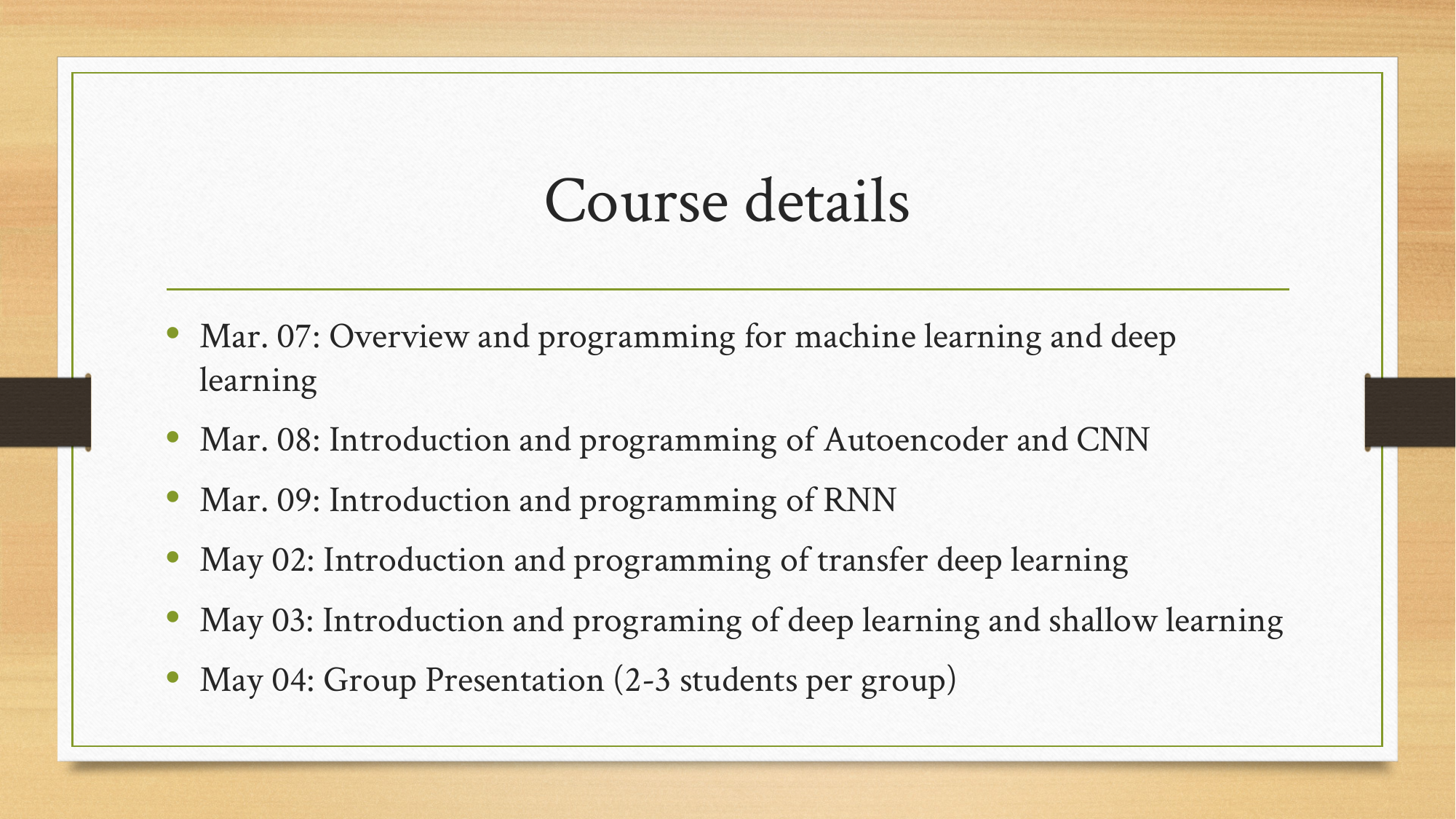

# Course details
Mar. 07: Overview and programming for machine learning and deep learning
Mar. 08: Introduction and programming of Autoencoder and CNN
Mar. 09: Introduction and programming of RNN
May 02: Introduction and programming of transfer deep learning
May 03: Introduction and programing of deep learning and shallow learning
May 04: Group Presentation (2-3 students per group)